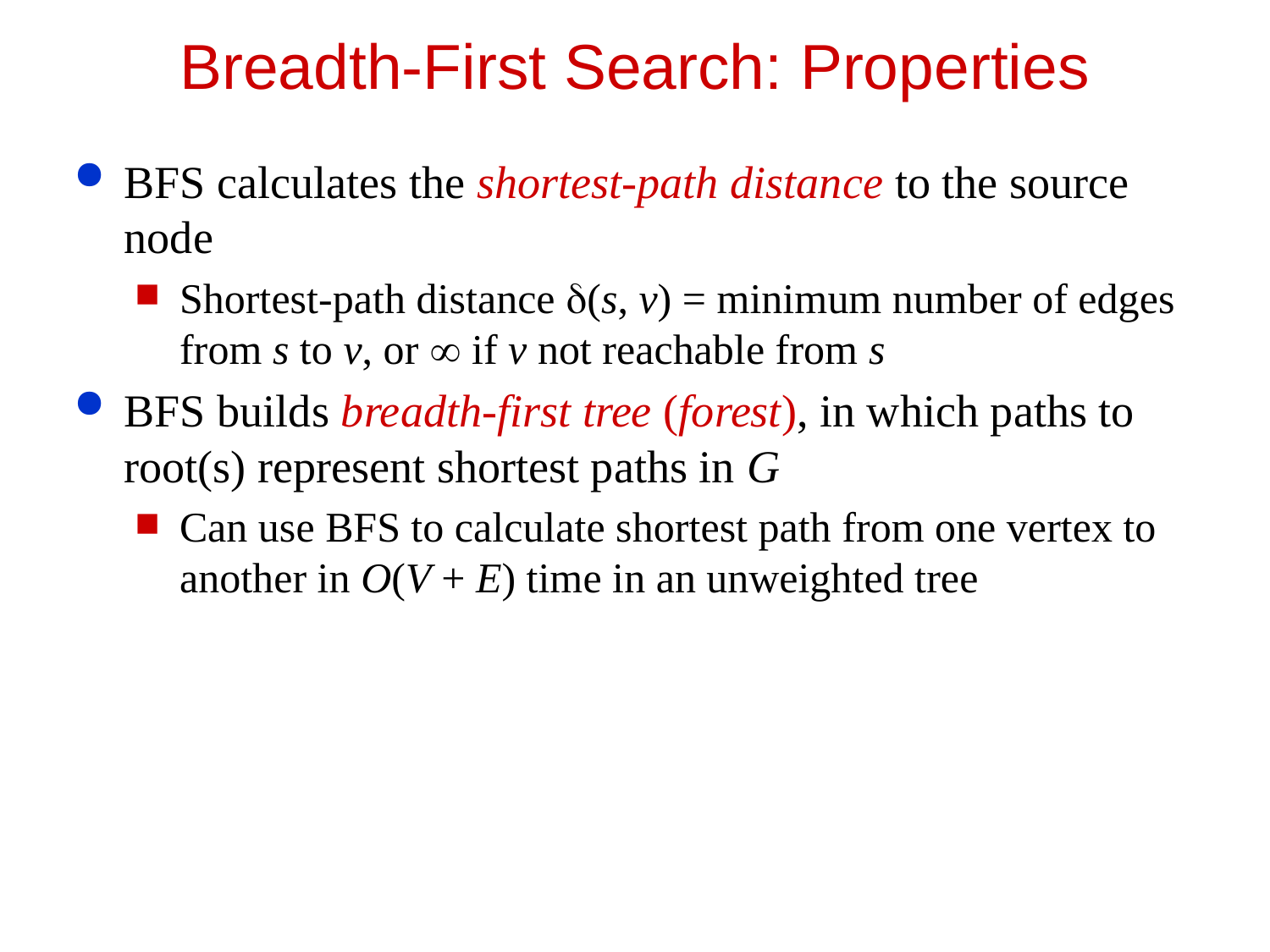

# Breadth-First Search: Properties
BFS calculates the shortest-path distance to the source node
Shortest-path distance δ(s, v) = minimum number of edges from s to v, or ∞ if v not reachable from s
BFS builds breadth-first tree (forest), in which paths to root(s) represent shortest paths in G
Can use BFS to calculate shortest path from one vertex to another in O(V + E) time in an unweighted tree